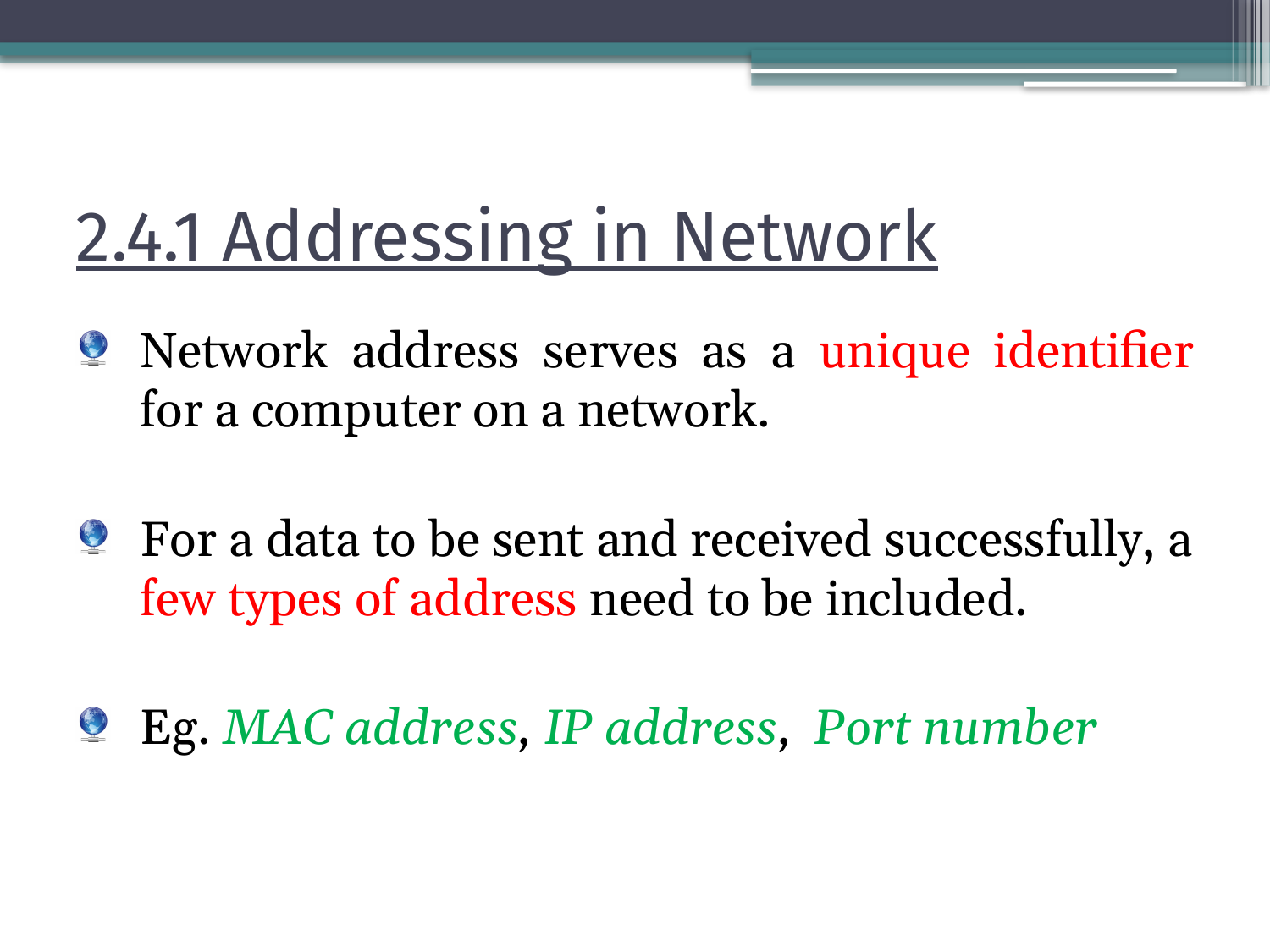

# 2.4.1 Addressing in Network
Network address serves as a unique identifier for a computer on a network.

For a data to be sent and received successfully, a few types of address need to be included.

Eg. MAC address, IP address,  Port number